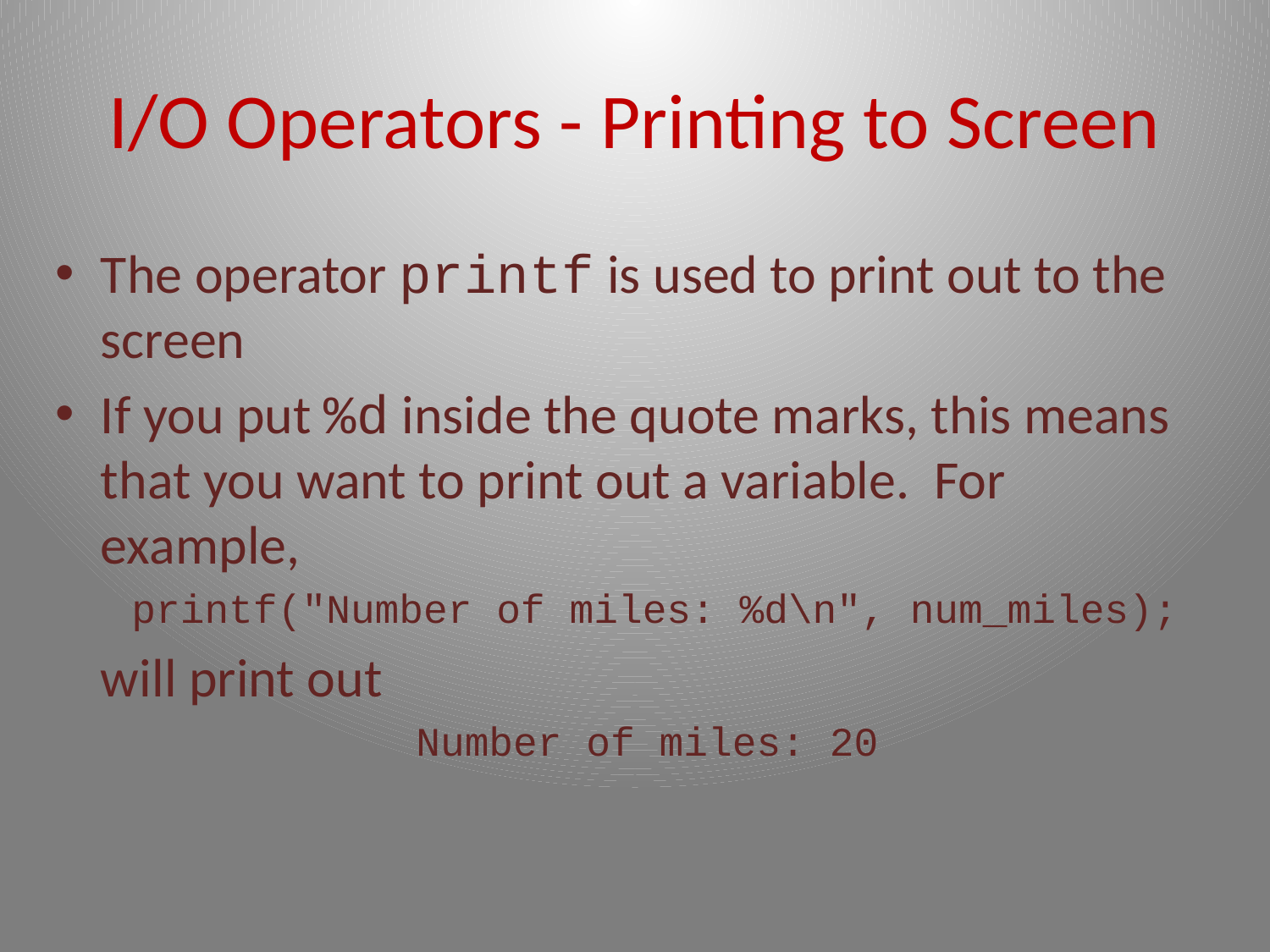

# I/O Operators - Printing to Screen
The operator printf is used to print out to the screen
If you put %d inside the quote marks, this means that you want to print out a variable.  For example,
printf("Number of miles: %d\n", num_miles);
	will print out
	Number of miles: 20